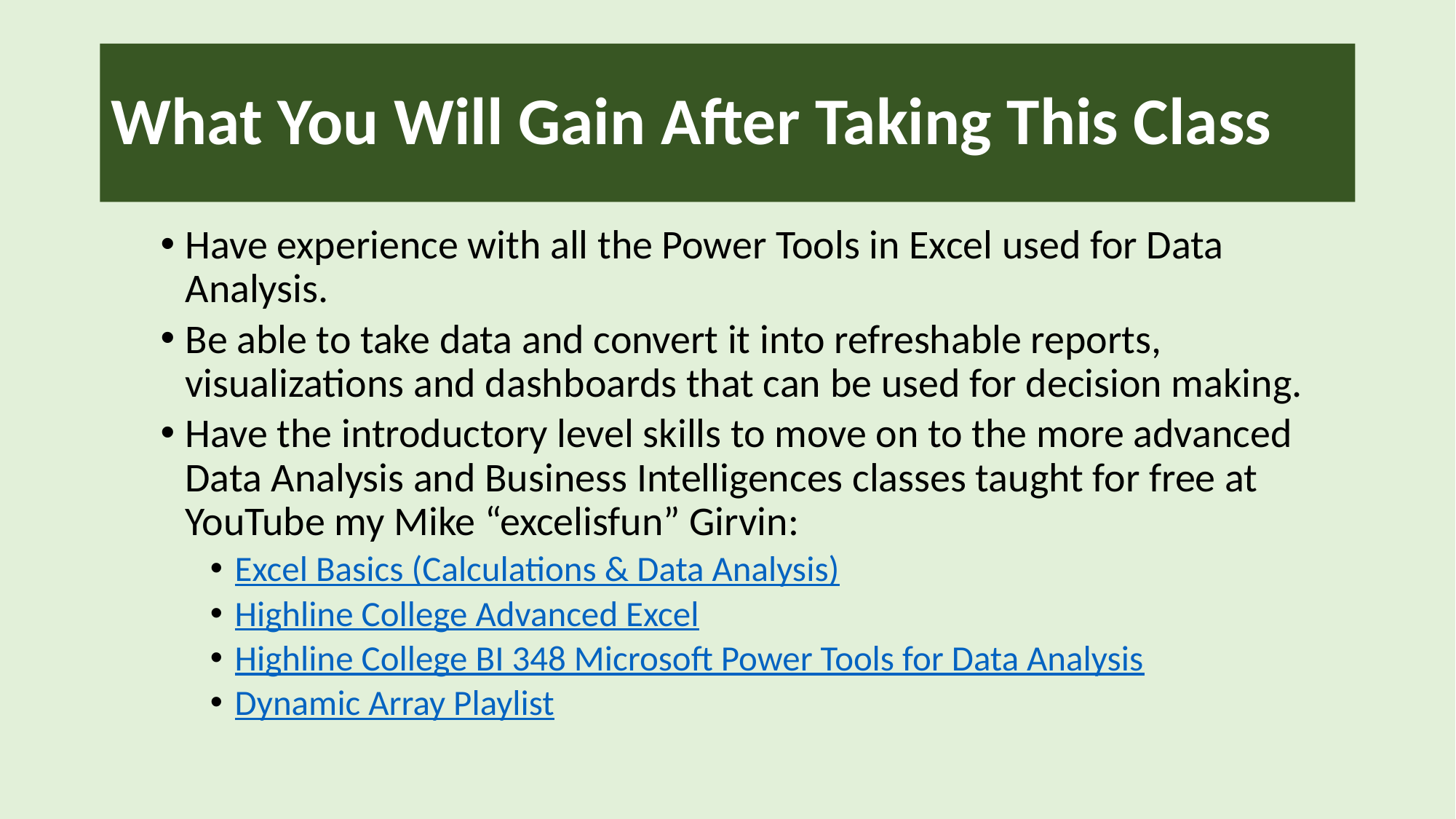

# What You Will Gain After Taking This Class
Have experience with all the Power Tools in Excel used for Data Analysis.
Be able to take data and convert it into refreshable reports, visualizations and dashboards that can be used for decision making.
Have the introductory level skills to move on to the more advanced Data Analysis and Business Intelligences classes taught for free at YouTube my Mike “excelisfun” Girvin:
Excel Basics (Calculations & Data Analysis)
Highline College Advanced Excel
Highline College BI 348 Microsoft Power Tools for Data Analysis
Dynamic Array Playlist